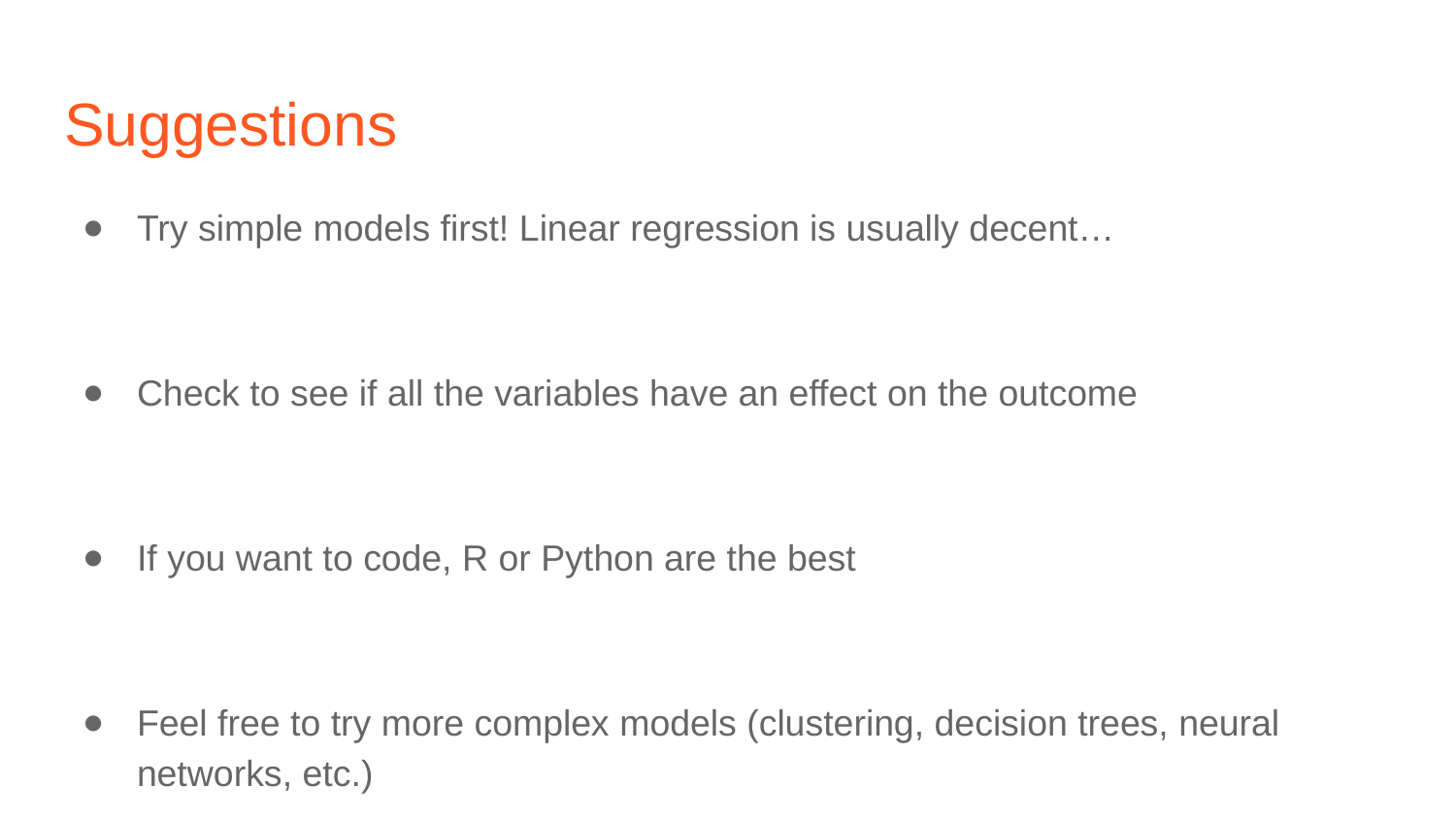

# Suggestions
Try simple models first! Linear regression is usually decent…

Check to see if all the variables have an effect on the outcome

If you want to code, R or Python are the best

Feel free to try more complex models (clustering, decision trees, neural networks, etc.)